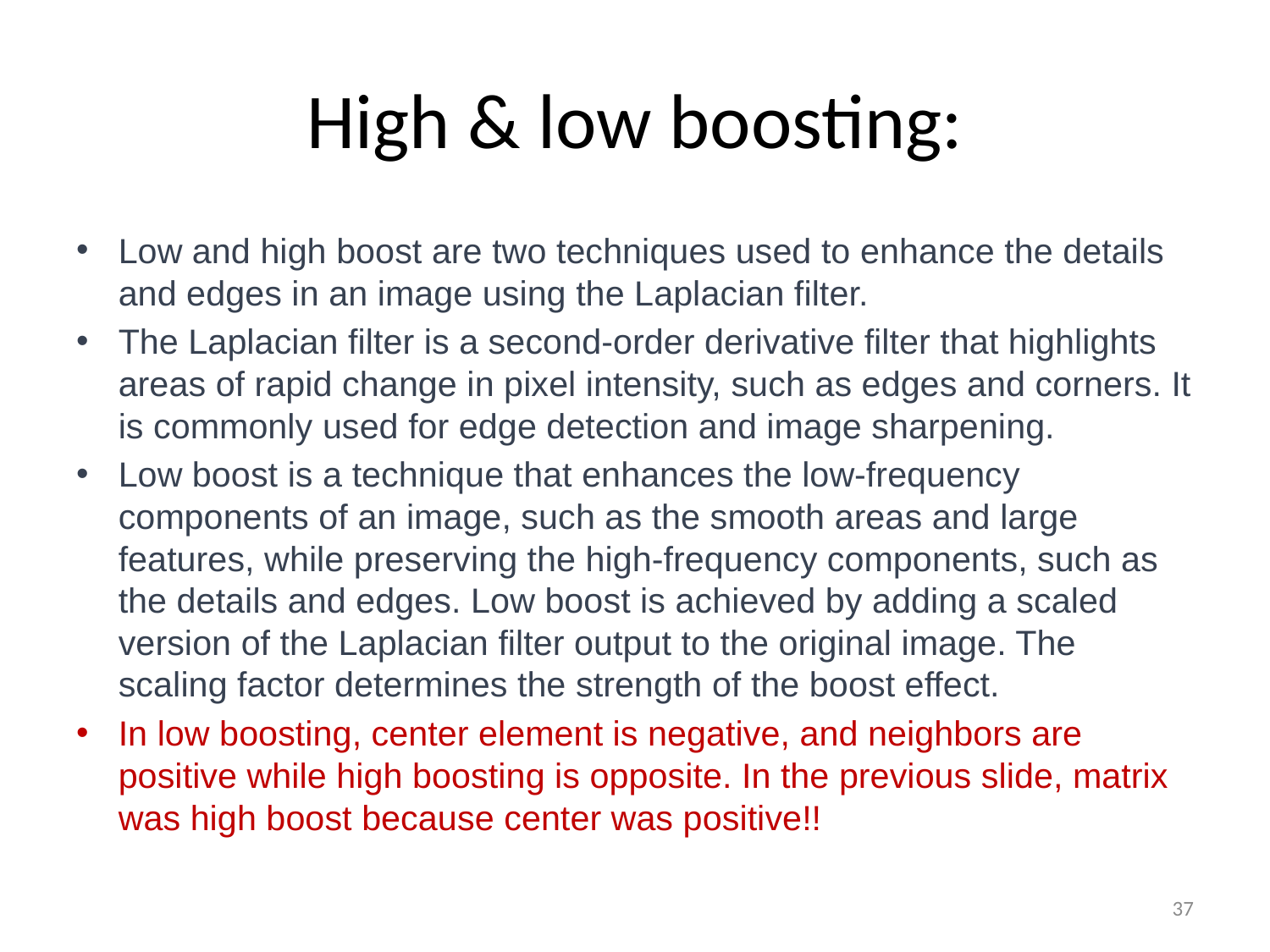

# High & low boosting:
Low and high boost are two techniques used to enhance the details and edges in an image using the Laplacian filter.
The Laplacian filter is a second-order derivative filter that highlights areas of rapid change in pixel intensity, such as edges and corners. It is commonly used for edge detection and image sharpening.
Low boost is a technique that enhances the low-frequency components of an image, such as the smooth areas and large features, while preserving the high-frequency components, such as the details and edges. Low boost is achieved by adding a scaled version of the Laplacian filter output to the original image. The scaling factor determines the strength of the boost effect.
In low boosting, center element is negative, and neighbors are positive while high boosting is opposite. In the previous slide, matrix was high boost because center was positive!!

37